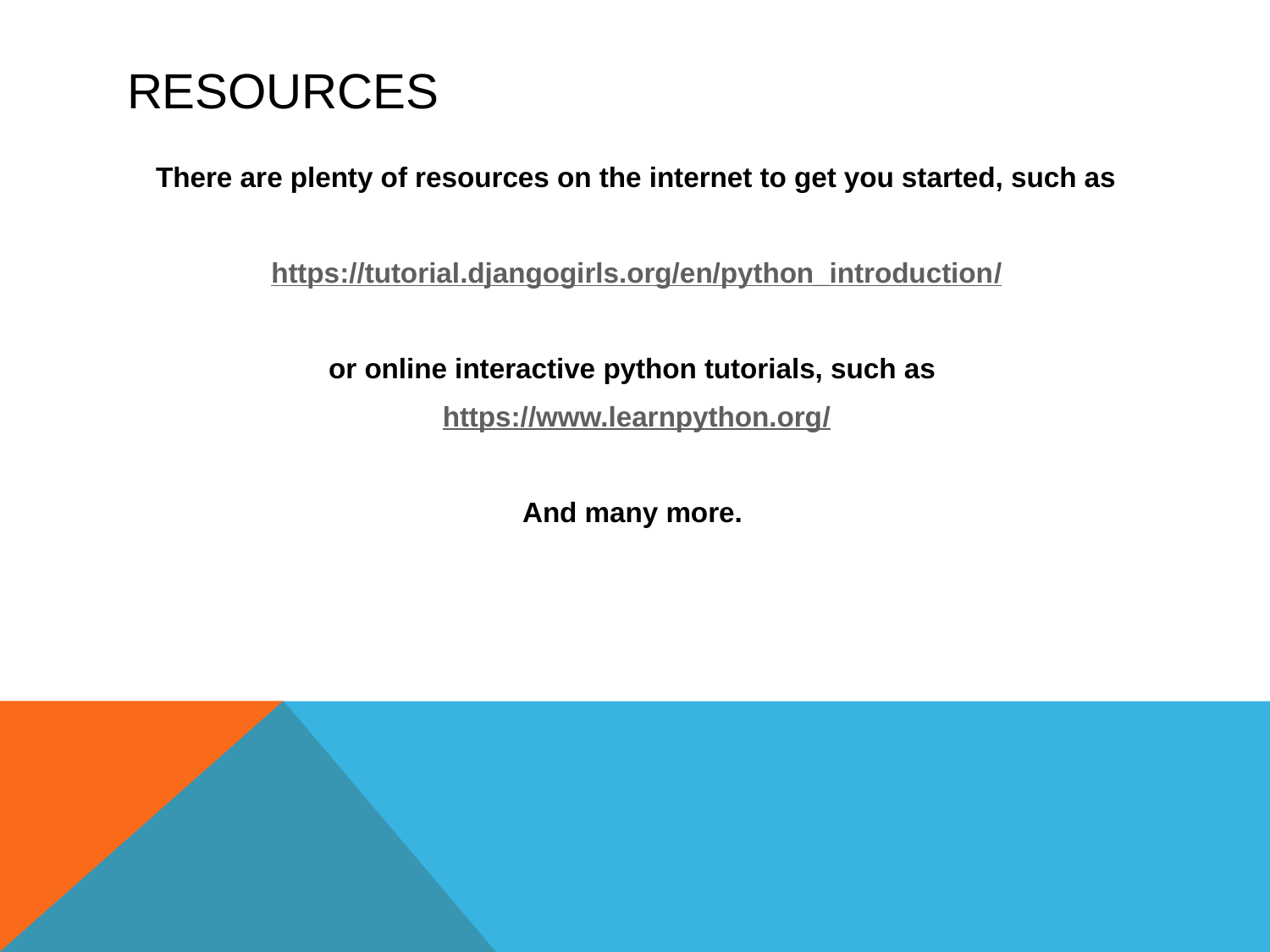

# Resources
There are plenty of resources on the internet to get you started, such as

https://tutorial.djangogirls.org/en/python_introduction/

or online interactive python tutorials, such as
https://www.learnpython.org/

And many more.